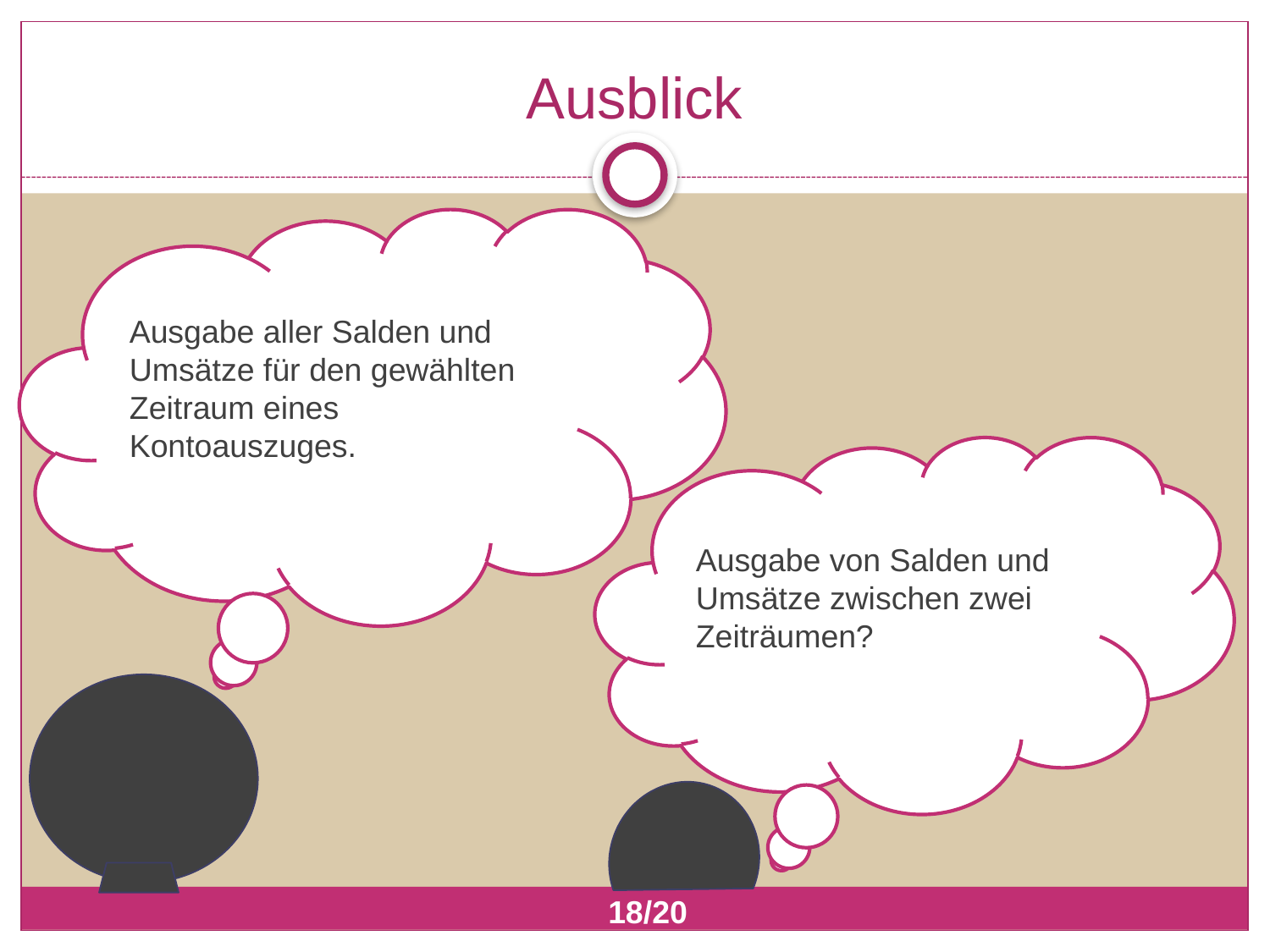

# Ausblick
Ausgabe aller Salden und Umsätze für den gewählten Zeitraum eines Kontoauszuges.

Ausgabe von Salden und Umsätze zwischen zwei Zeiträumen?

18/20